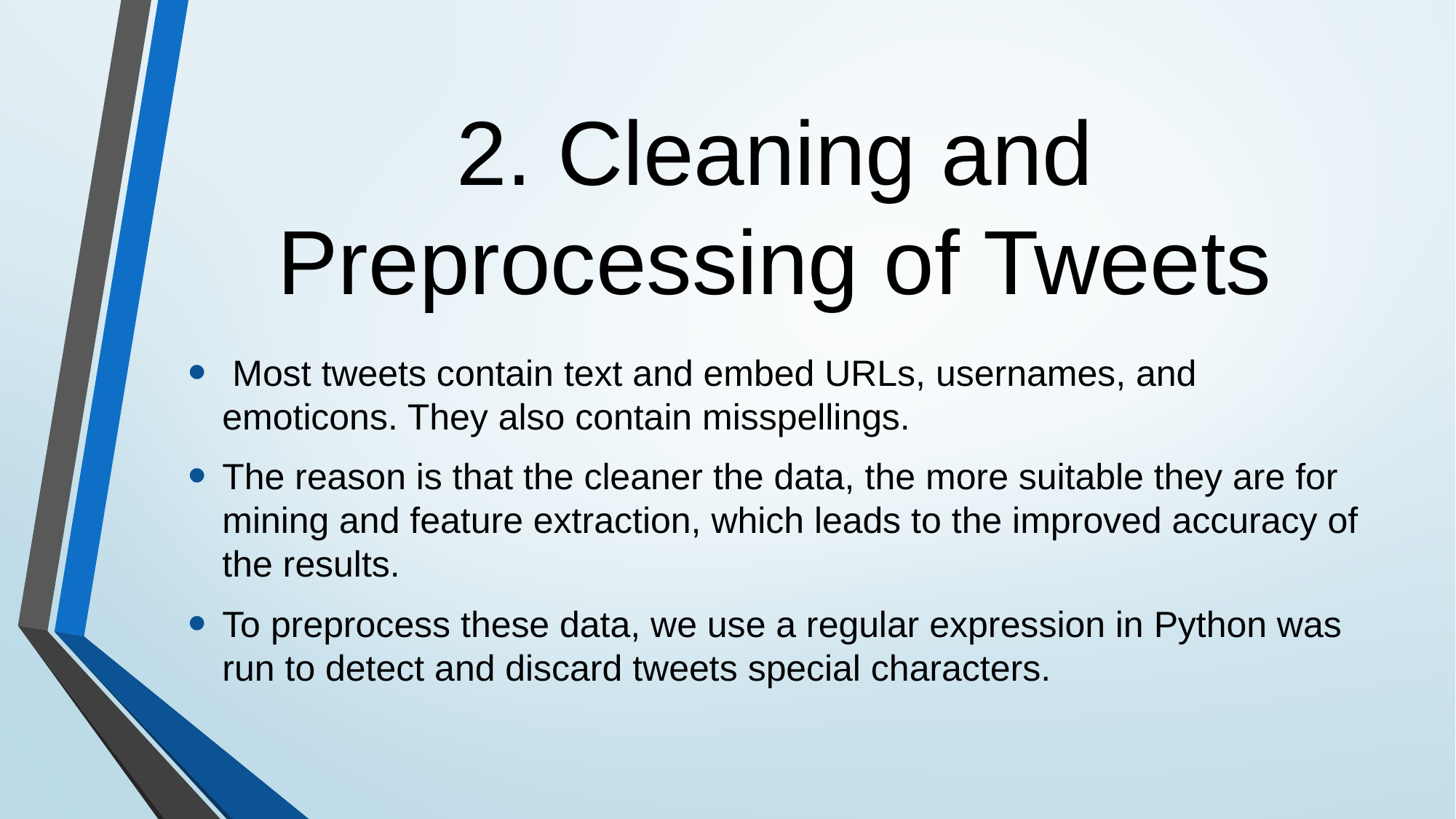

# 2. Cleaning and Preprocessing of Tweets
 Most tweets contain text and embed URLs, usernames, and emoticons. They also contain misspellings.
The reason is that the cleaner the data, the more suitable they are for mining and feature extraction, which leads to the improved accuracy of the results.
To preprocess these data, we use a regular expression in Python was run to detect and discard tweets special characters.